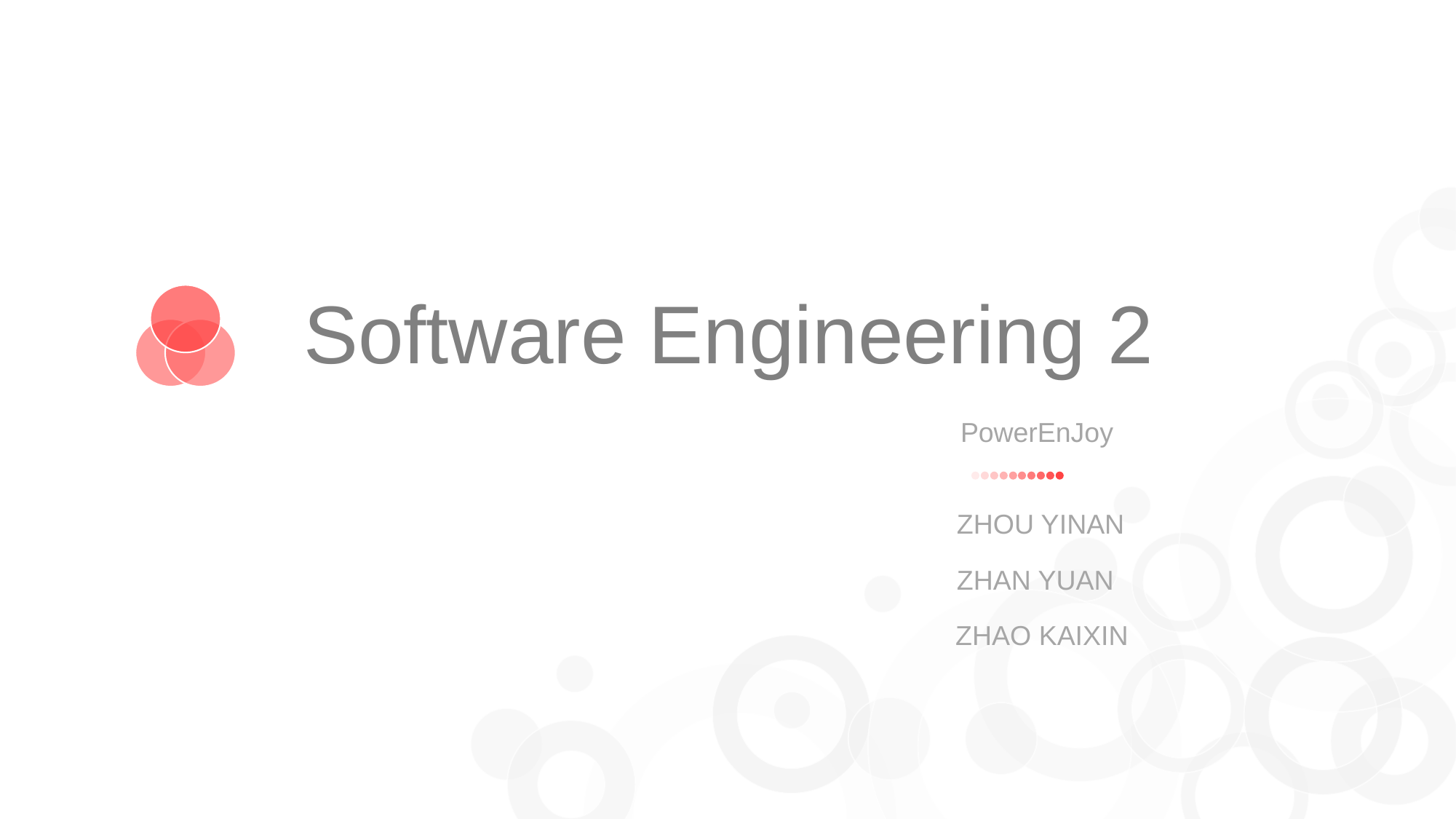

Software Engineering 2

PowerEnJoy

ZHOU YINAN
ZHAN YUAN
ZHAO KAIXIN